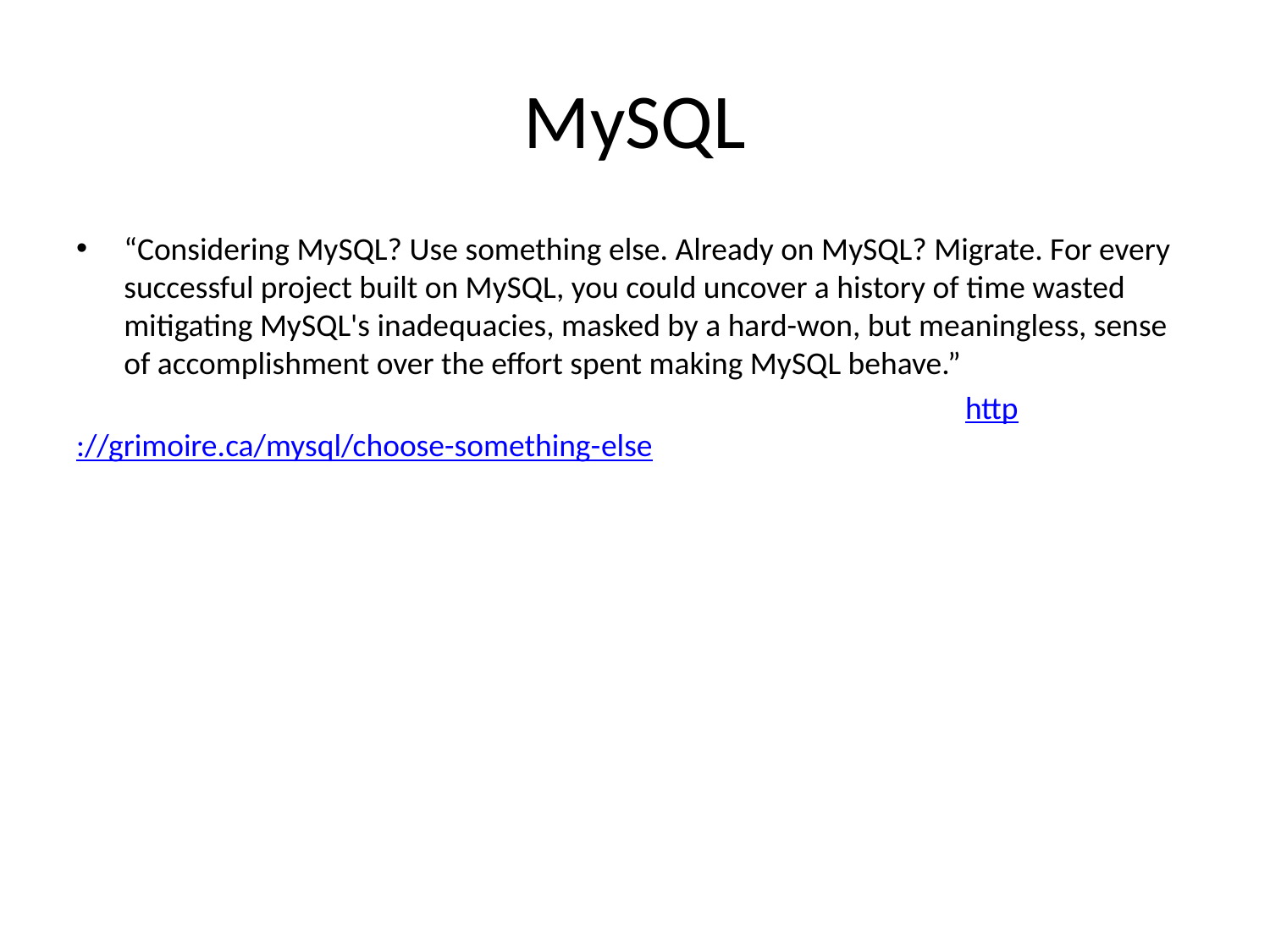

# MySQL
“Considering MySQL? Use something else. Already on MySQL? Migrate. For every successful project built on MySQL, you could uncover a history of time wasted mitigating MySQL's inadequacies, masked by a hard-won, but meaningless, sense of accomplishment over the effort spent making MySQL behave.”
							http://grimoire.ca/mysql/choose-something-else